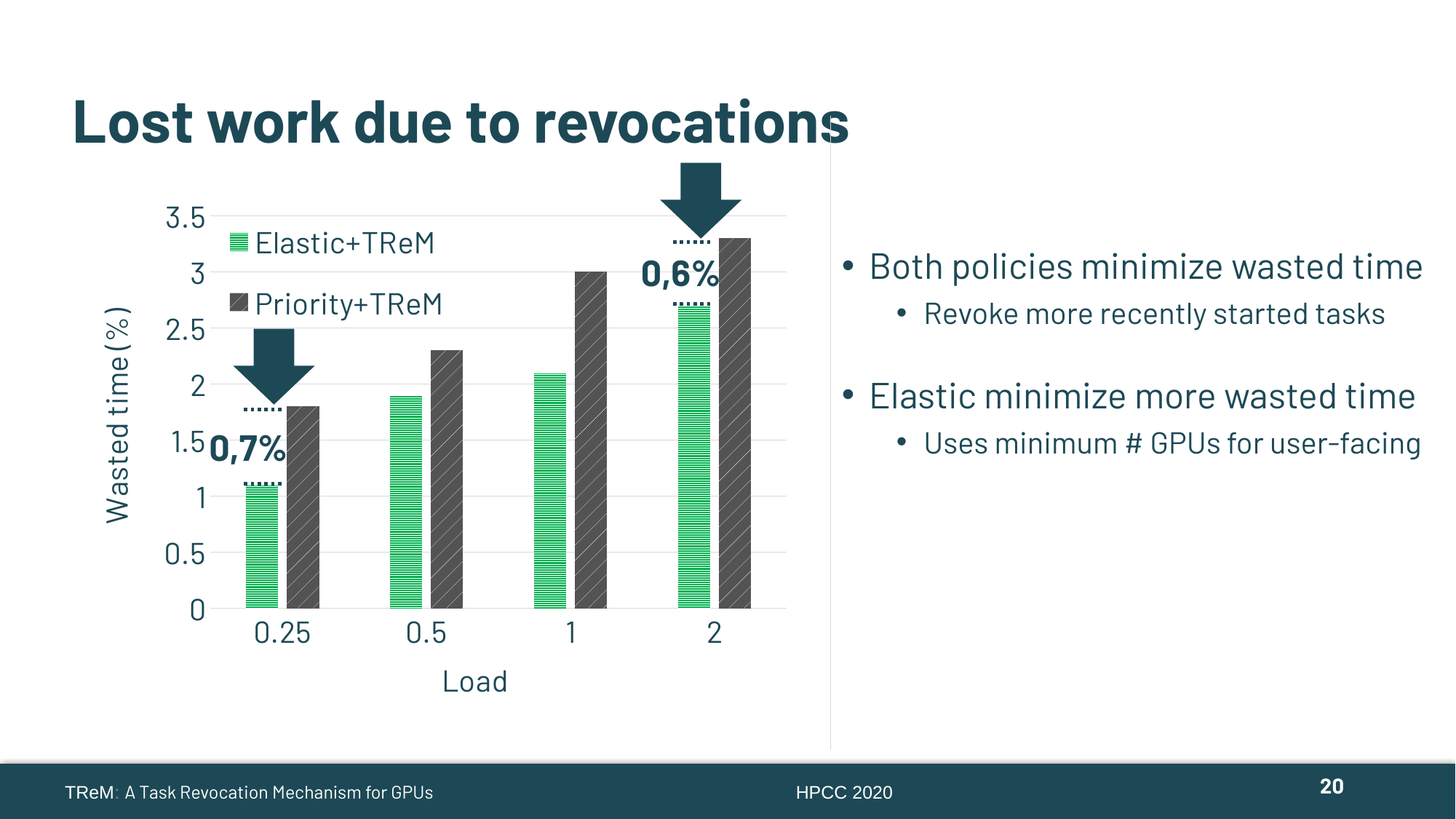

# Lost work due to revocations

### Chart

| Category | Elastic+TReM | Priority+TReM |
|---|---|---|
| 0.25 | 1.1 | 1.8 |
| 0.5 | 1.9 | 2.3 |
| 1 | 2.1 | 3.0 |
| 2 | 2.7 | 3.3 |
Both policies minimize wasted time
Revoke more recently started tasks

0,6%
Elastic minimize more wasted time
Uses minimum # GPUs for user-facing

0,7%
20

HPCC 2020
TReM: A Task Revocation Mechanism for GPUs